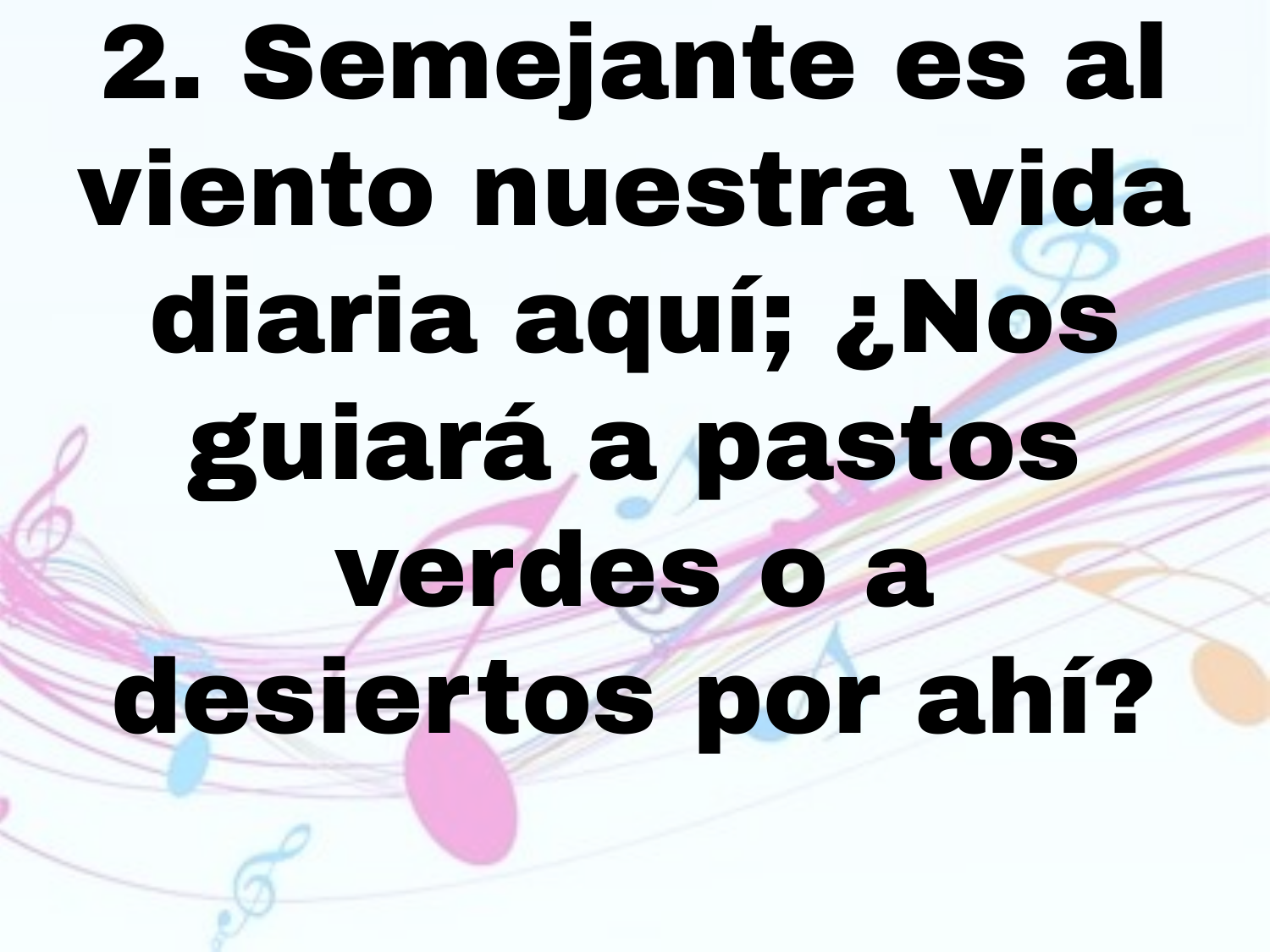

2. Semejante es al viento nuestra vida
diaria aquí; ¿Nos guiará a pastos verdes o a
desiertos por ahí?